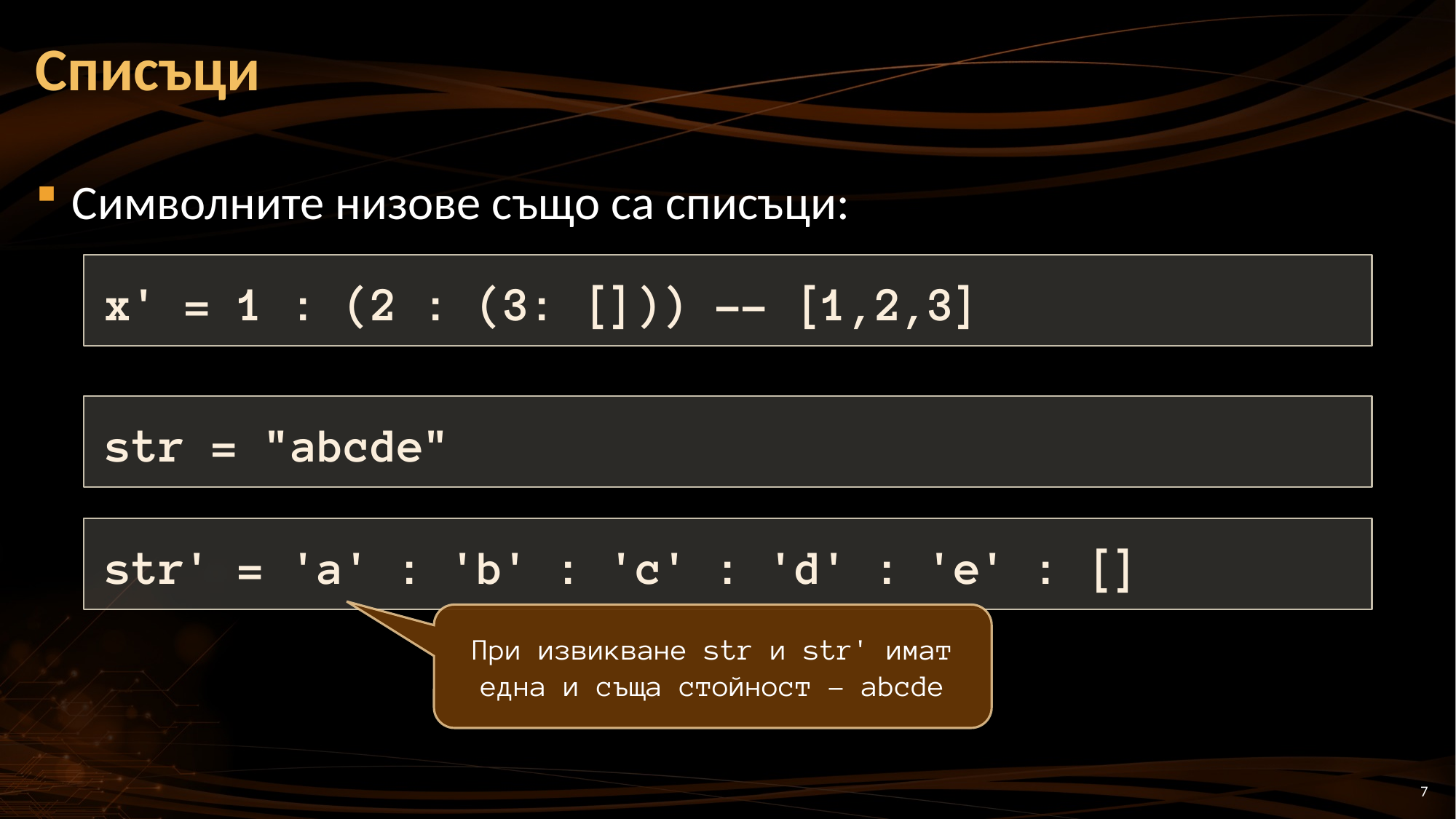

# Списъци
Символните низове също са списъци:

x' = 1 : (2 : (3: [])) -- [1,2,3]
str = "abcde"
str' = 'a' : 'b' : 'c' : 'd' : 'e' : []
При извикване str и str' имат една и съща стойност - abcde
7